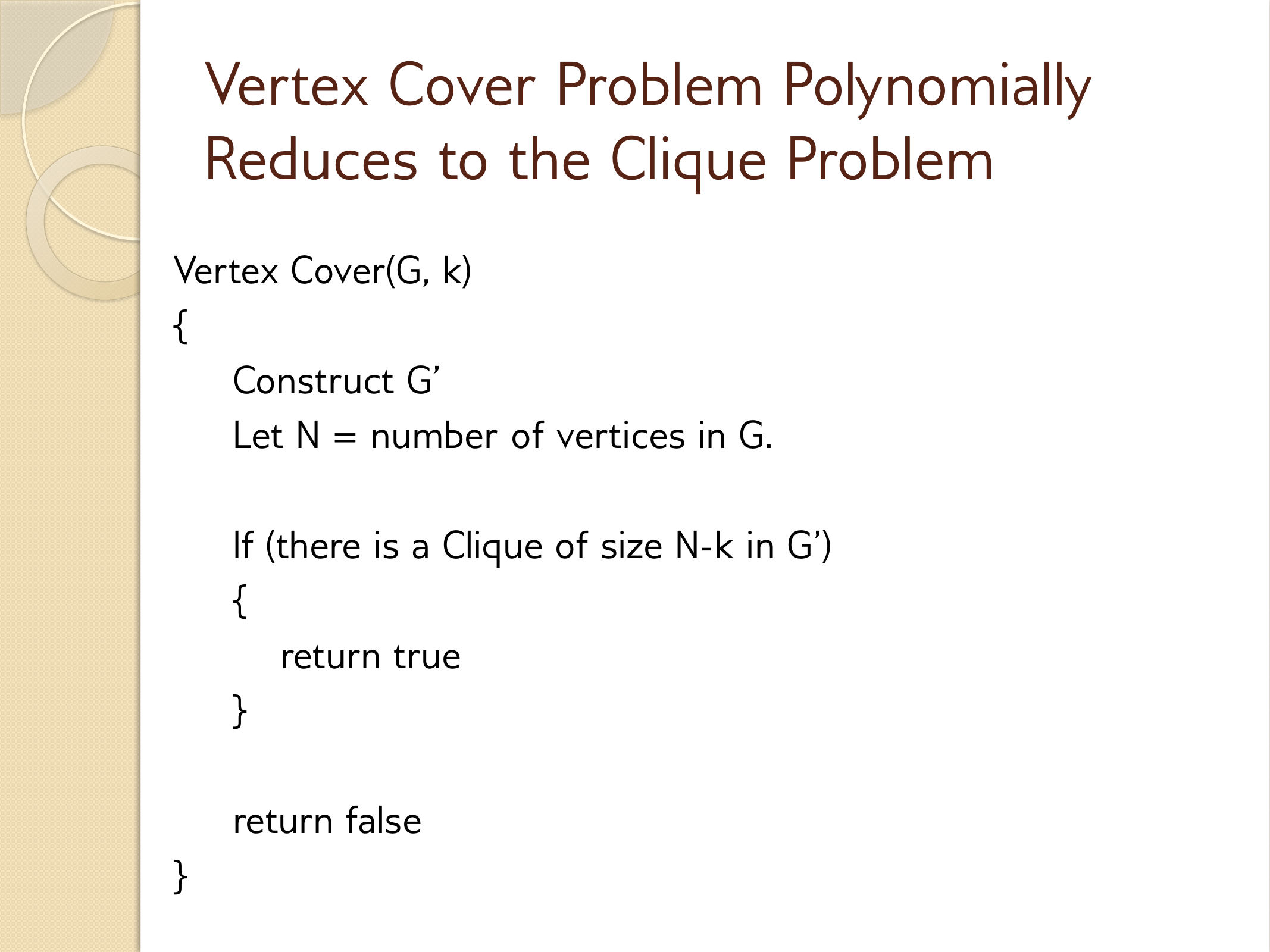

# Vertex Cover Problem Polynomially Reduces to the Clique Problem
Vertex Cover(G, k)
{
     Construct G’
     Let N = number of vertices in G.

     If (there is a Clique of size N-k in G’)
     {
         return true
     }

     return false
}